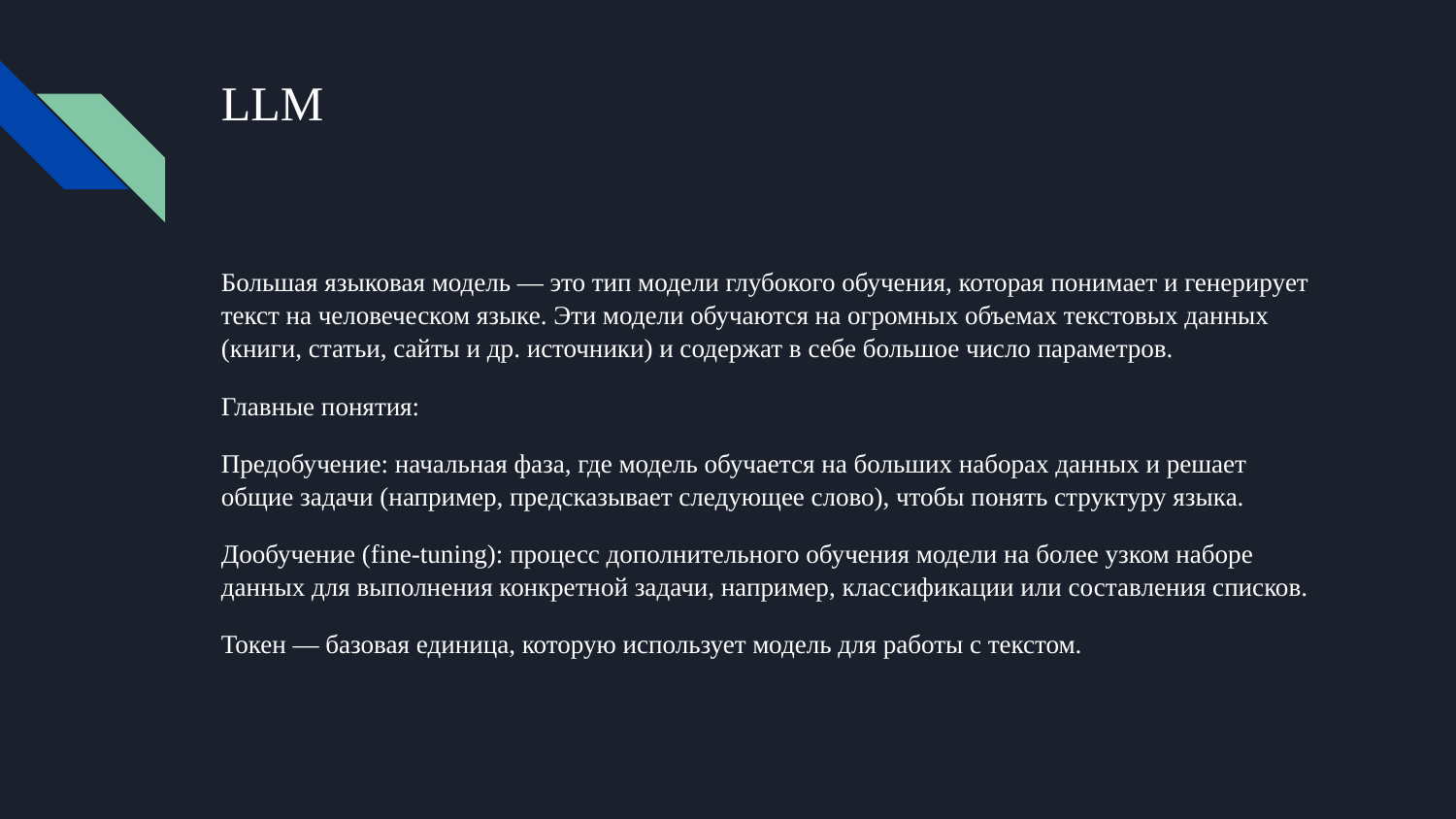

# LLM
Большая языковая модель — это тип модели глубокого обучения, которая понимает и генерирует текст на человеческом языке. Эти модели обучаются на огромных объемах текстовых данных (книги, статьи, сайты и др. источники) и содержат в себе большое число параметров.
Главные понятия:
Предобучение: начальная фаза, где модель обучается на больших наборах данных и решает общие задачи (например, предсказывает следующее слово), чтобы понять структуру языка.
Дообучение (fine-tuning): процесс дополнительного обучения модели на более узком наборе данных для выполнения конкретной задачи, например, классификации или составления списков.
Токен — базовая единица, которую использует модель для работы с текстом.